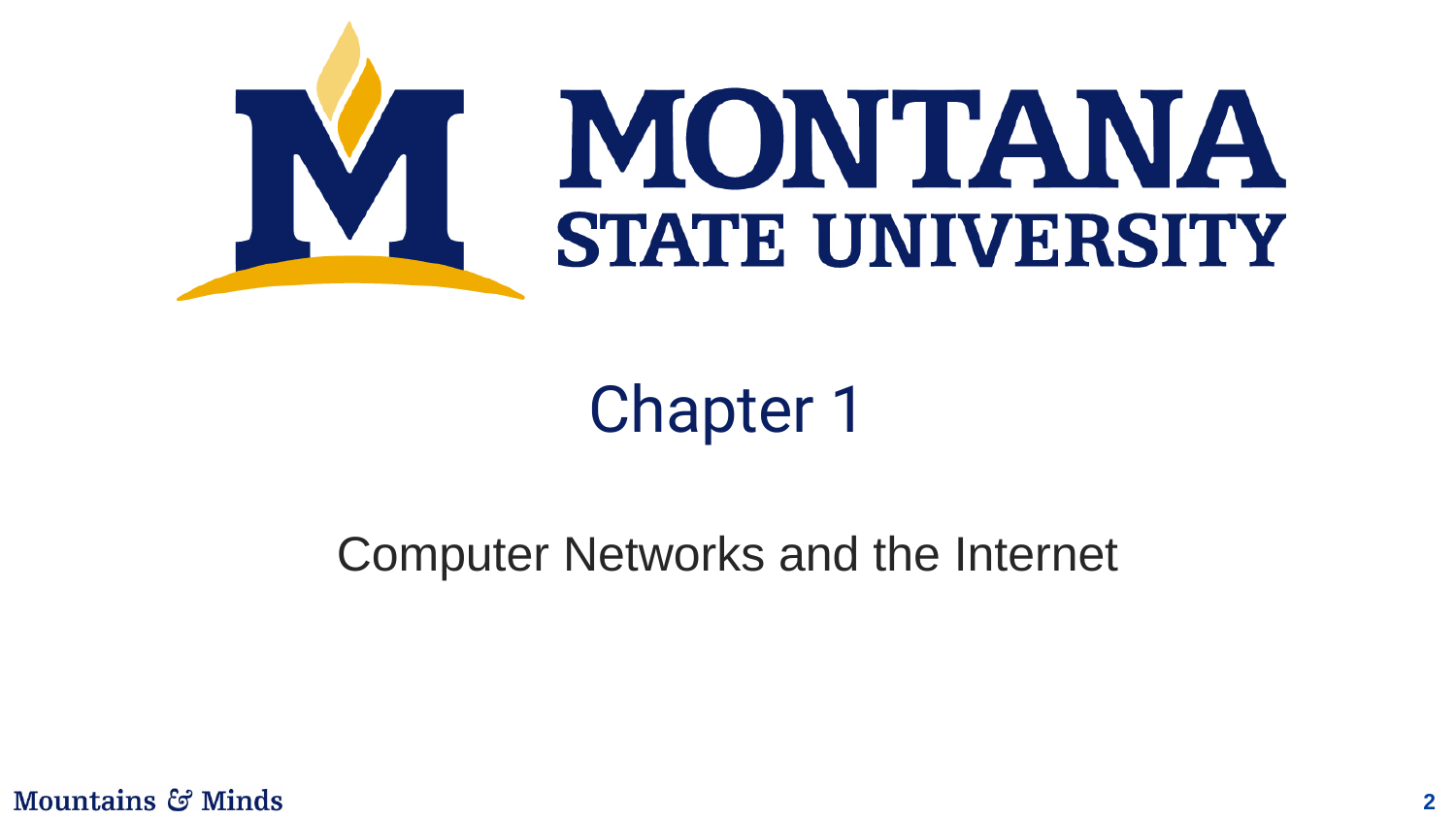

# Chapter 1
Computer Networks and the Internet